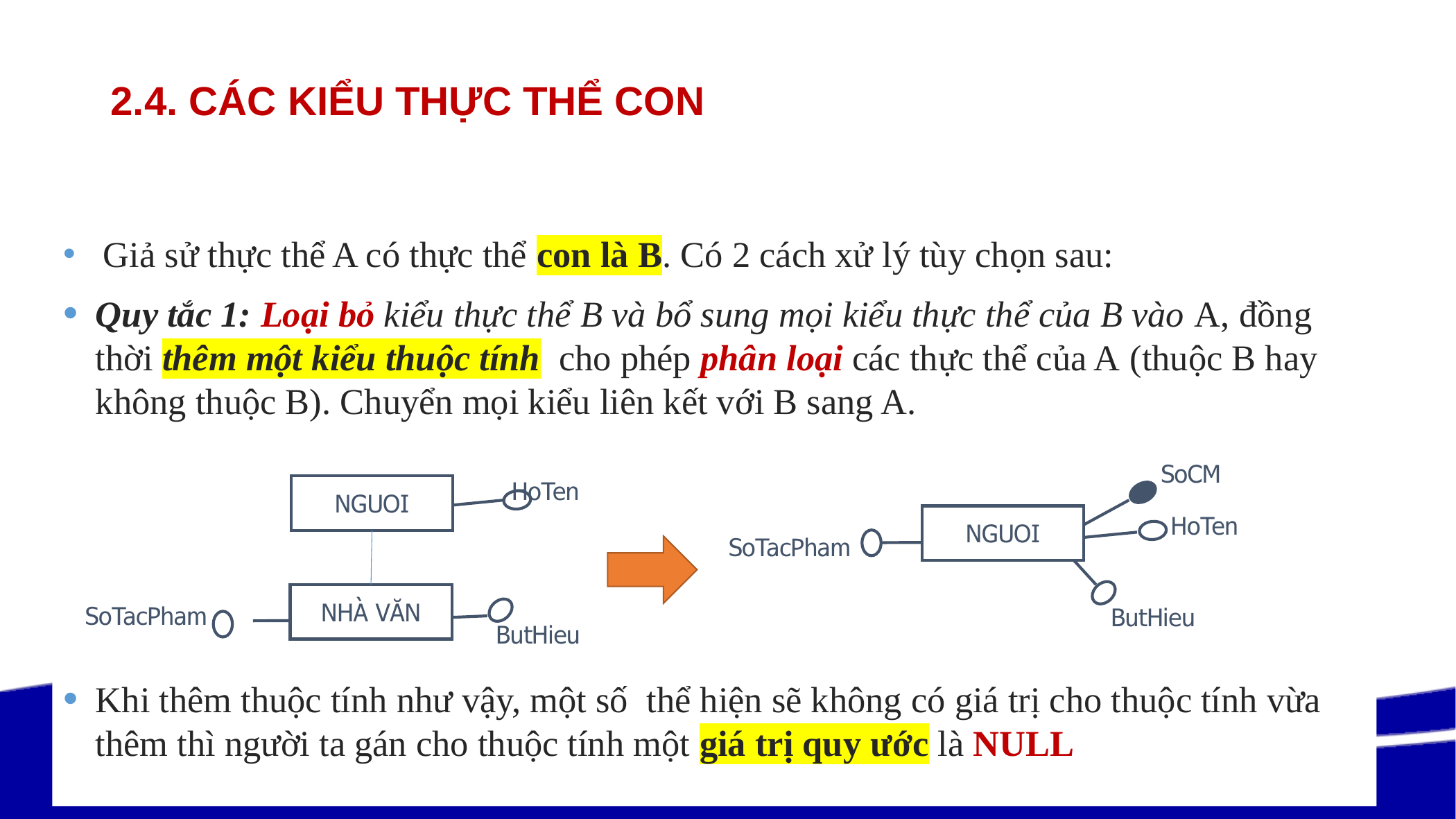

# 2.4. Các kiểu thực thể con
 Giả sử thực thể A có thực thể con là B. Có 2 cách xử lý tùy chọn sau:
Quy tắc 1: Loại bỏ kiểu thực thể B và bổ sung mọi kiểu thực thể của B vào A, đồng thời thêm một kiểu thuộc tính  cho phép phân loại các thực thể của A (thuộc B hay không thuộc B). Chuyển mọi kiểu liên kết với B sang A.

Khi thêm thuộc tính như vậy, một số  thể hiện sẽ không có giá trị cho thuộc tính vừa thêm thì người ta gán cho thuộc tính một giá trị quy ước là NULL

SoCM

NGUOI
HoTen

SoTacPham

ButHieu
NGUOI
HoTen

SoTacPham

ButHieu

NHÀ VĂN